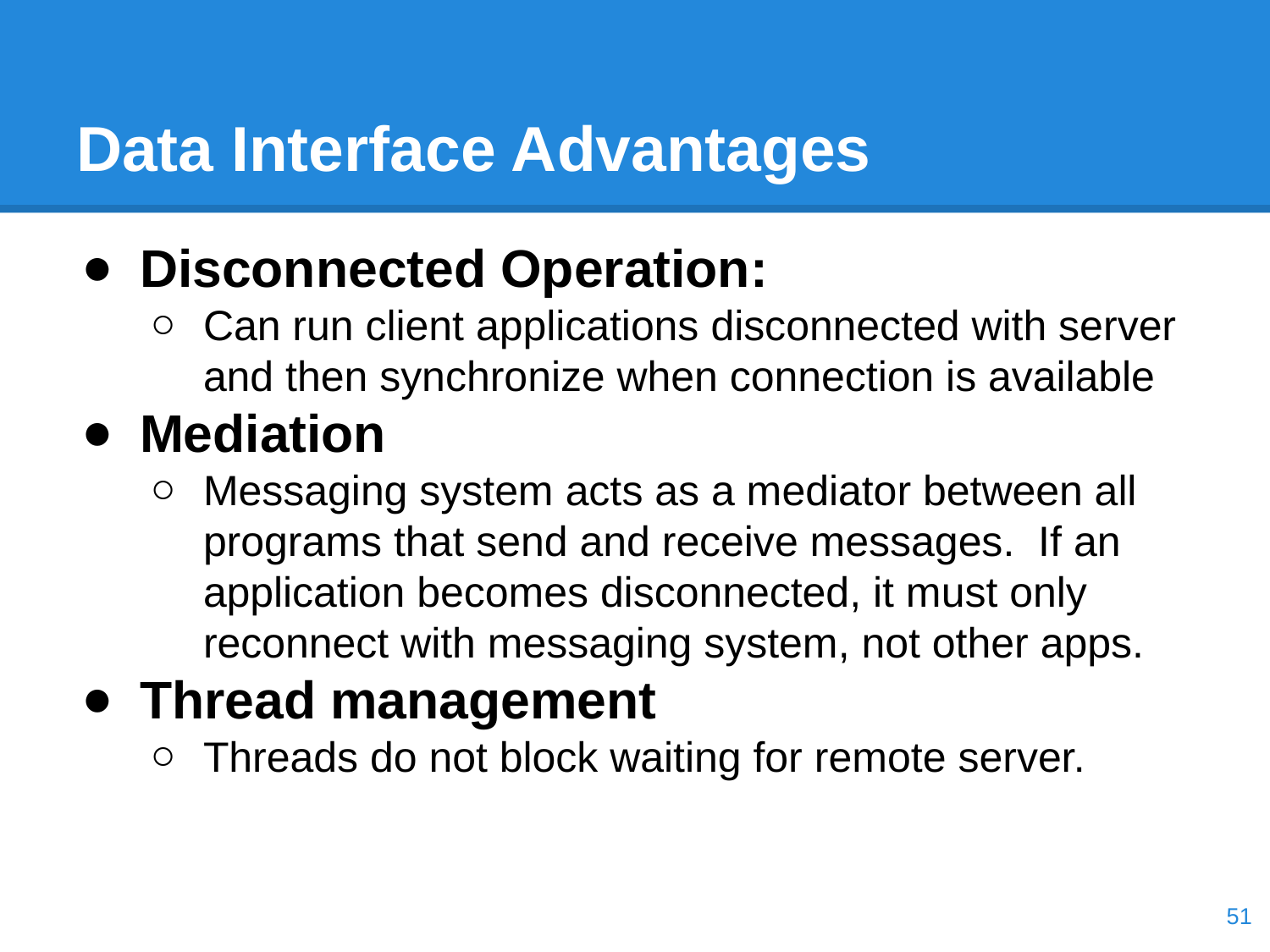

# Data Interface Advantages
Disconnected Operation:
Can run client applications disconnected with server and then synchronize when connection is available
Mediation
Messaging system acts as a mediator between all programs that send and receive messages.  If an application becomes disconnected, it must only reconnect with messaging system, not other apps.
Thread management
Threads do not block waiting for remote server.
51